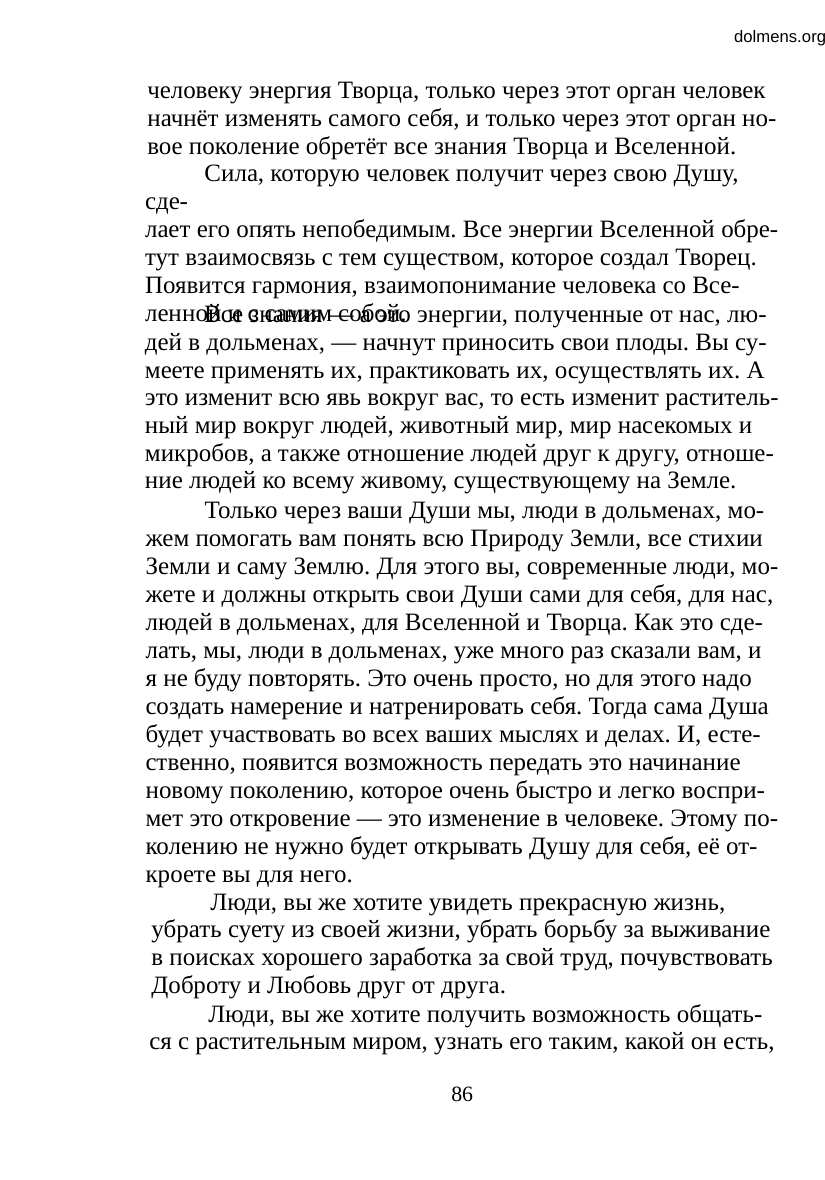

dolmens.org

человеку энергия Творца, только через этот орган человек
начнёт изменять самого себя, и только через этот орган но-
вое поколение обретёт все знания Творца и Вселенной.

Сила, которую человек получит через свою Душу, сде-
лает его опять непобедимым. Все энергии Вселенной обре-
тут взаимосвязь с тем существом, которое создал Творец.
Появится гармония, взаимопонимание человека со Все-
ленной и с самим собой.

Все знания — а это энергии, полученные от нас, лю-
дей в дольменах, — начнут приносить свои плоды. Вы су-
меете применять их, практиковать их, осуществлять их. А
это изменит всю явь вокруг вас, то есть изменит раститель-
ный мир вокруг людей, животный мир, мир насекомых и
микробов, а также отношение людей друг к другу, отноше-
ние людей ко всему живому, существующему на Земле.

Только через ваши Души мы, люди в дольменах, мо-
жем помогать вам понять всю Природу Земли, все стихии
Земли и саму Землю. Для этого вы, современные люди, мо-
жете и должны открыть свои Души сами для себя, для нас,
людей в дольменах, для Вселенной и Творца. Как это сде-
лать, мы, люди в дольменах, уже много раз сказали вам, и
я не буду повторять. Это очень просто, но для этого надо
создать намерение и натренировать себя. Тогда сама Душа
будет участвовать во всех ваших мыслях и делах. И, есте-
ственно, появится возможность передать это начинание
новому поколению, которое очень быстро и легко воспри-
мет это откровение — это изменение в человеке. Этому по-
колению не нужно будет открывать Душу для себя, её от-
кроете вы для него.

Люди, вы же хотите увидеть прекрасную жизнь,
убрать суету из своей жизни, убрать борьбу за выживание
в поисках хорошего заработка за свой труд, почувствовать
Доброту и Любовь друг от друга.

Люди, вы же хотите получить возможность общать-
ся с растительным миром, узнать его таким, какой он есть,

86